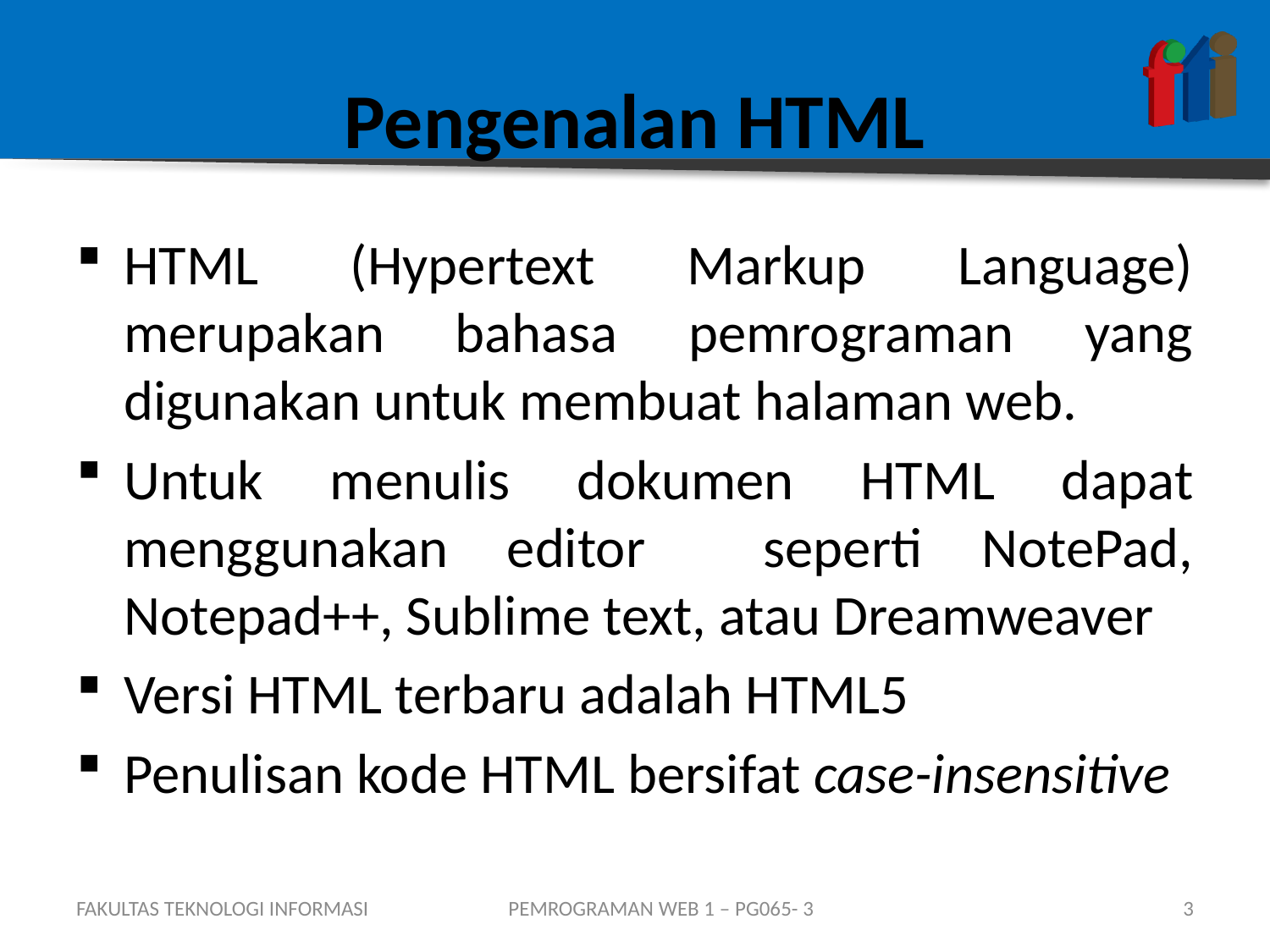

# Pengenalan HTML
HTML (Hypertext Markup Language) merupakan bahasa pemrograman yang digunakan untuk membuat halaman web.
Untuk menulis dokumen HTML dapat menggunakan editor  seperti NotePad, Notepad++, Sublime text, atau Dreamweaver
Versi HTML terbaru adalah HTML5
Penulisan kode HTML bersifat case-insensitive

FAKULTAS TEKNOLOGI INFORMASI
PEMROGRAMAN WEB 1 – PG065- 3
3